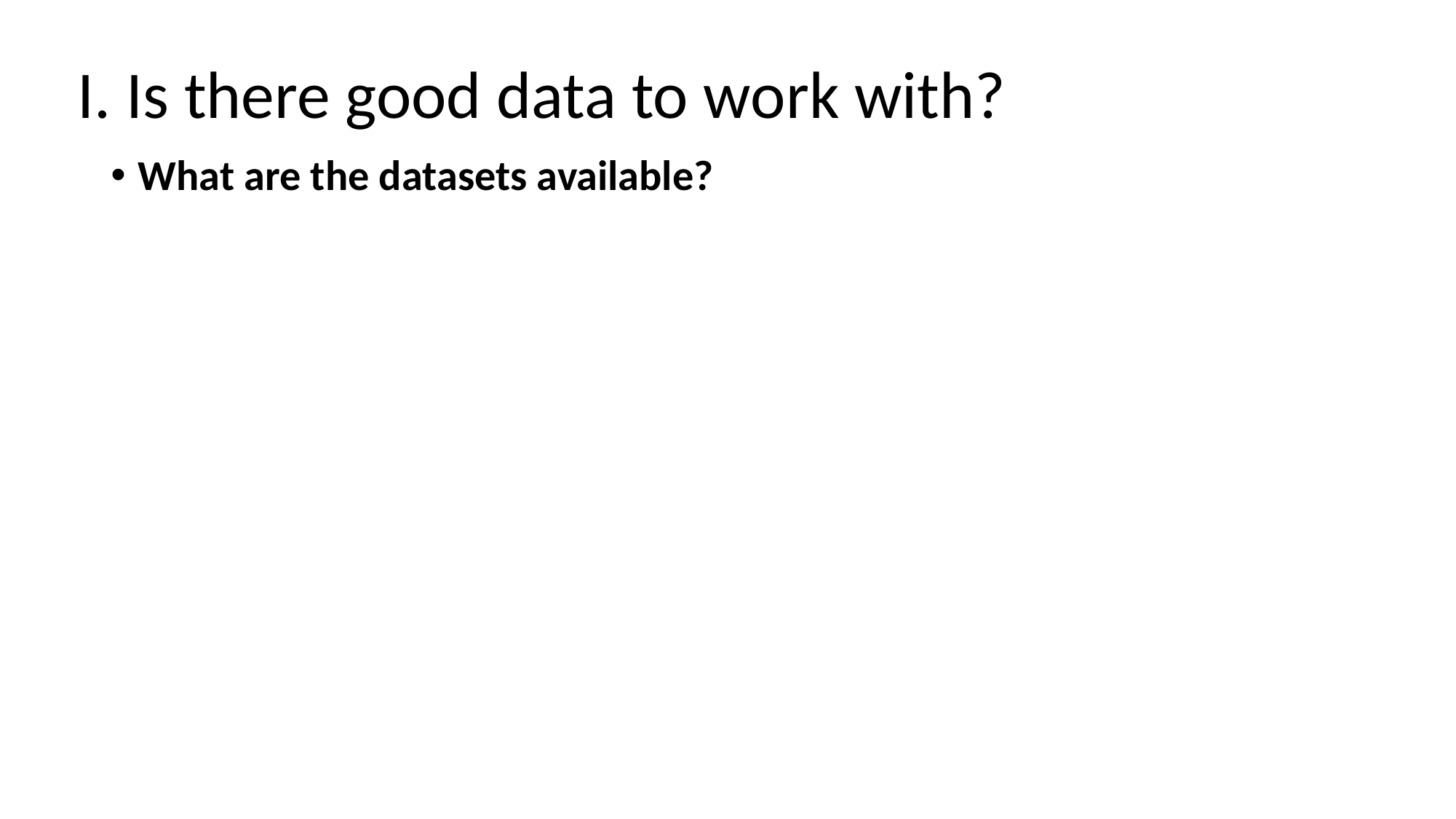

# I. Is there good data to work with?
What are the datasets available?